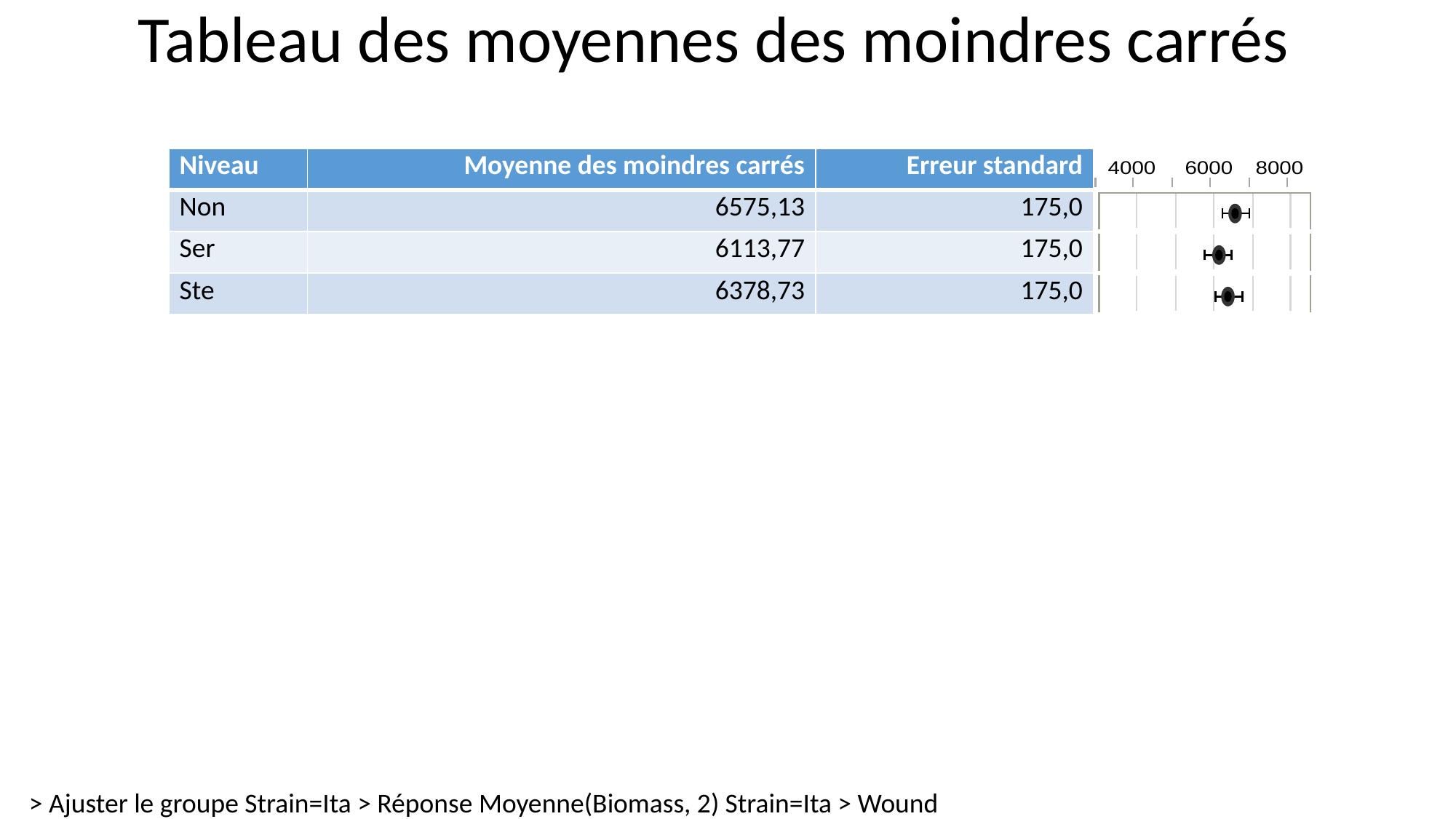

# Tableau des moyennes des moindres carrés
| Niveau | Moyenne des moindres carrés | Erreur standard |  |
| --- | --- | --- | --- |
| Non | 6575,13 | 175,0 |  |
| Ser | 6113,77 | 175,0 |  |
| Ste | 6378,73 | 175,0 |  |
> Ajuster le groupe Strain=Ita > Réponse Moyenne(Biomass, 2) Strain=Ita > Wound